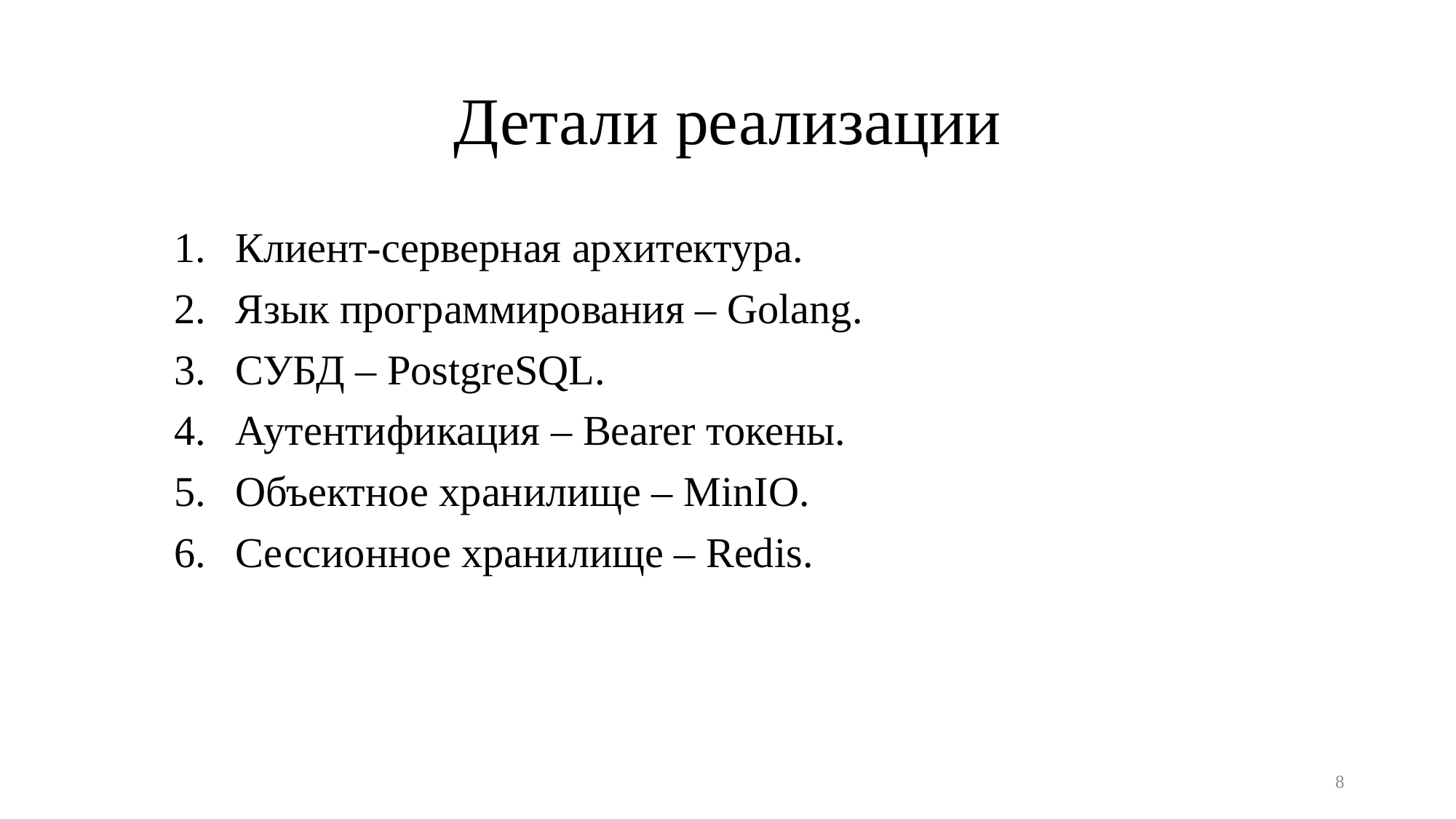

# Детали реализации
Клиент-серверная архитектура.
Язык программирования – Golang.
СУБД – PostgreSQL.
Аутентификация – Bearer токены.
Объектное хранилище – MinIO.
Сессионное хранилище – Redis.

8